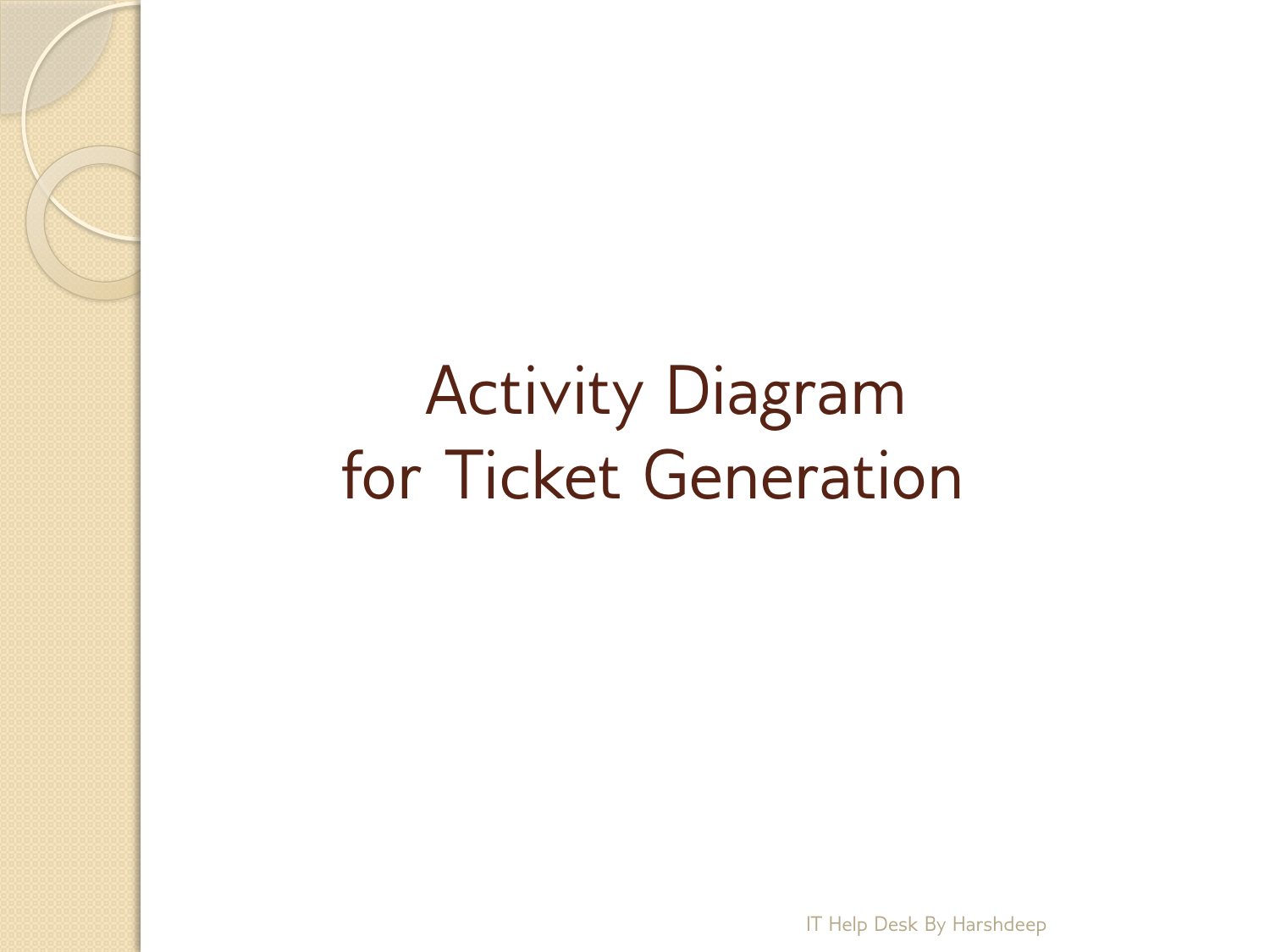

# Activity Diagram for Ticket Generation
IT Help Desk By Harshdeep